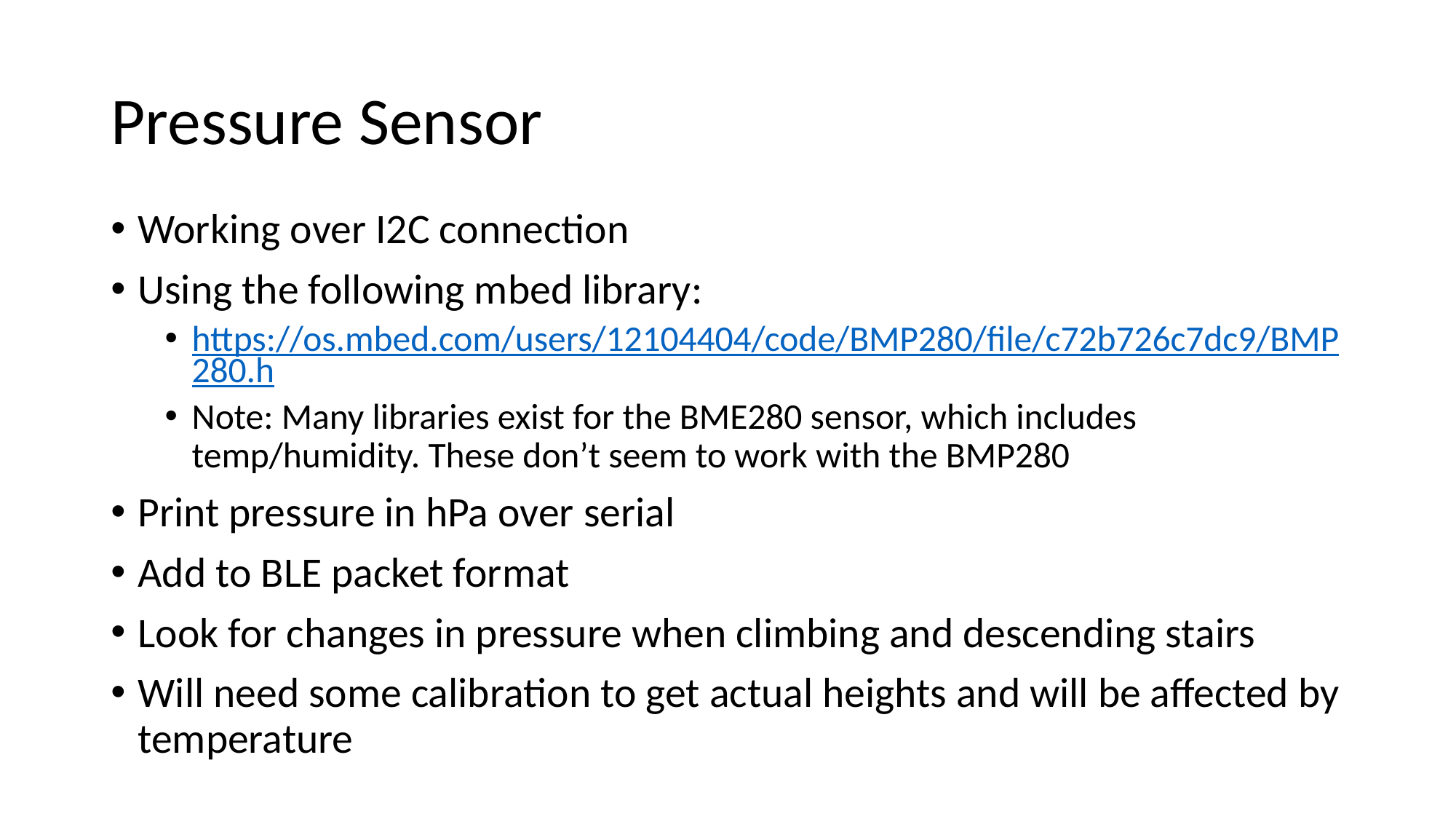

# Pressure Sensor
Working over I2C connection
Using the following mbed library:
https://os.mbed.com/users/12104404/code/BMP280/file/c72b726c7dc9/BMP280.h
Note: Many libraries exist for the BME280 sensor, which includes temp/humidity. These don’t seem to work with the BMP280
Print pressure in hPa over serial
Add to BLE packet format
Look for changes in pressure when climbing and descending stairs
Will need some calibration to get actual heights and will be affected by temperature